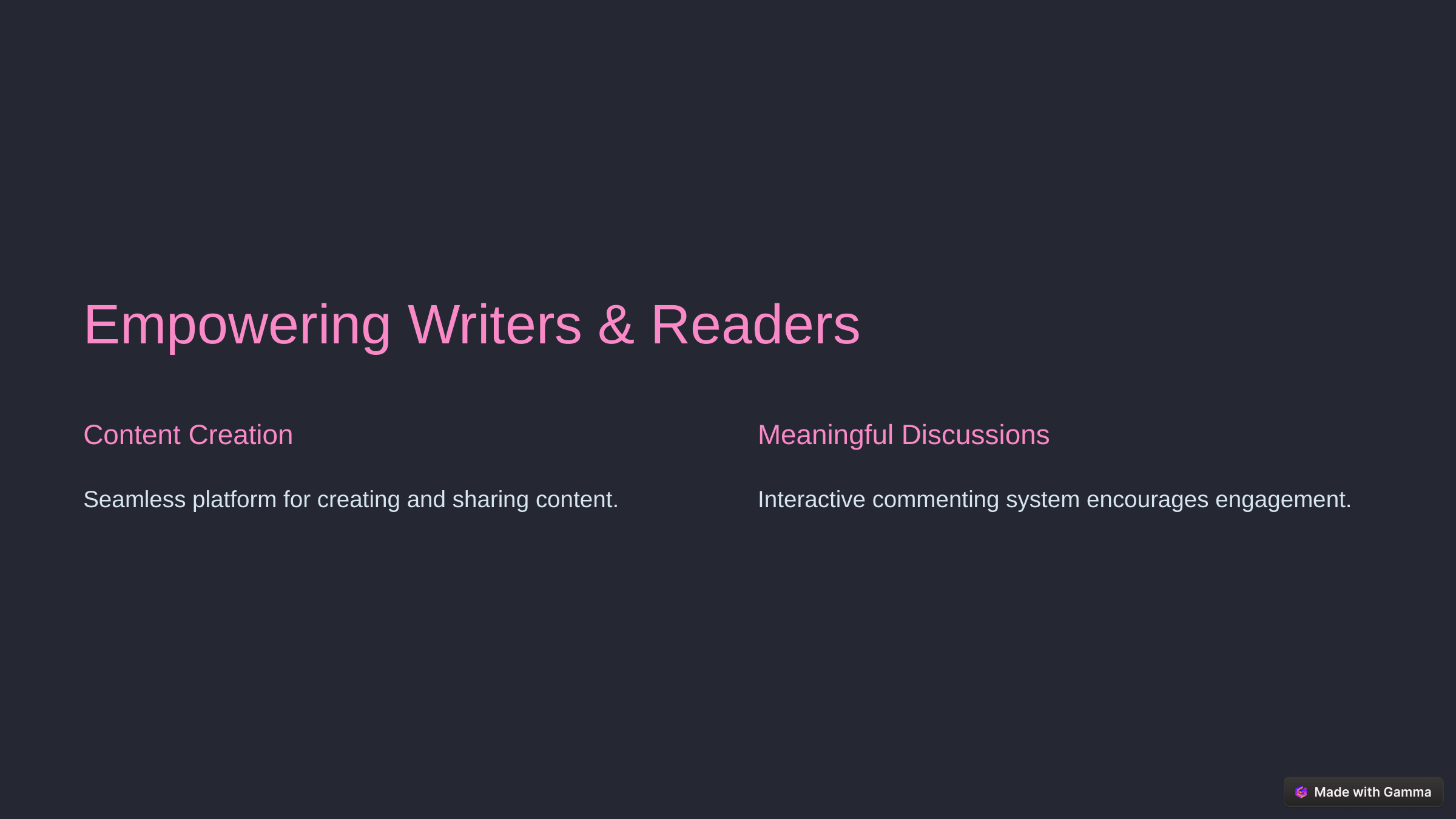

Empowering Writers & Readers
Content Creation
Meaningful Discussions
Seamless platform for creating and sharing content.
Interactive commenting system encourages engagement.